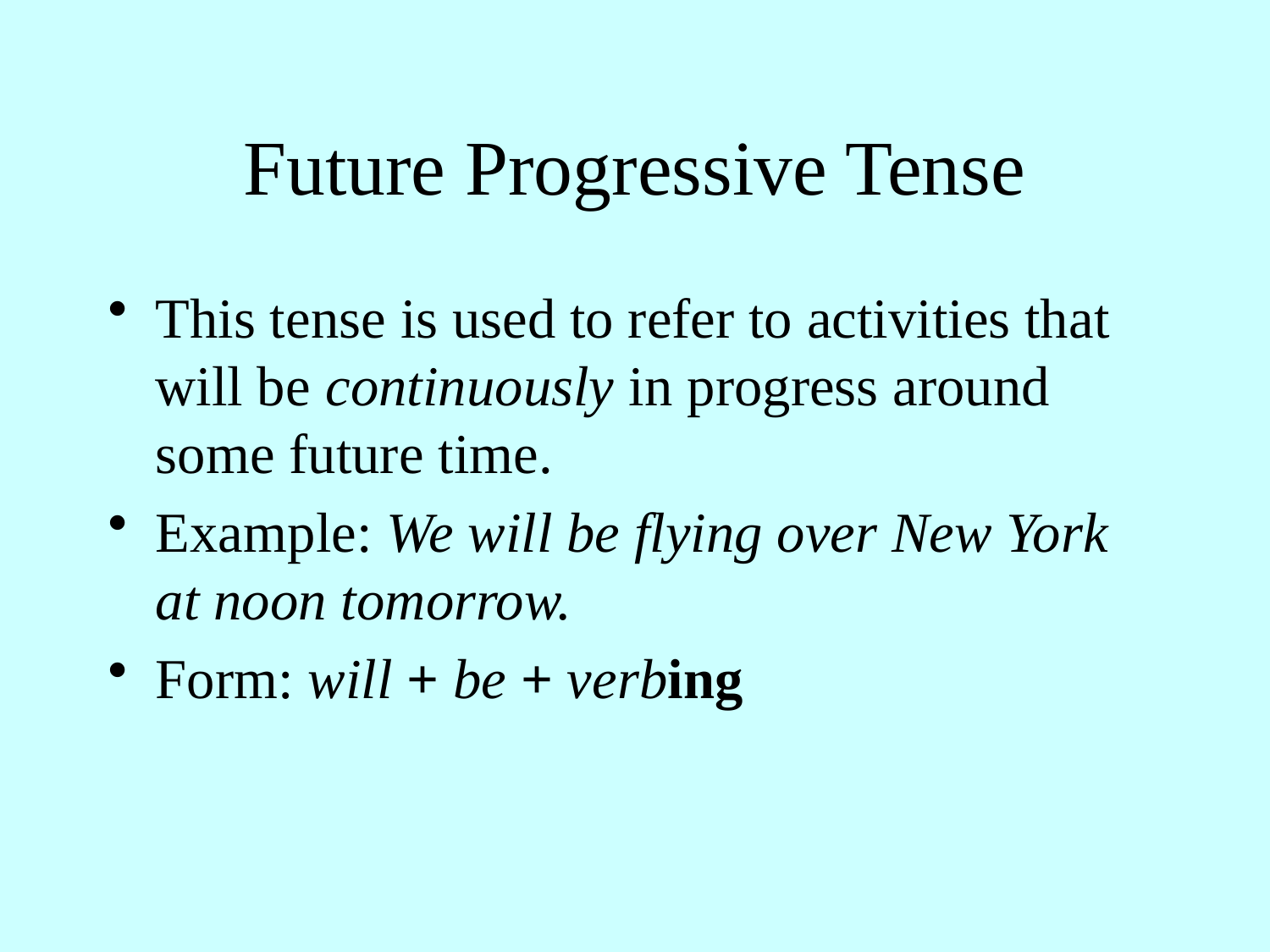

# Future Progressive Tense
This tense is used to refer to activities that will be continuously in progress around some future time.
Example: We will be flying over New York at noon tomorrow.
Form: will + be + verbing